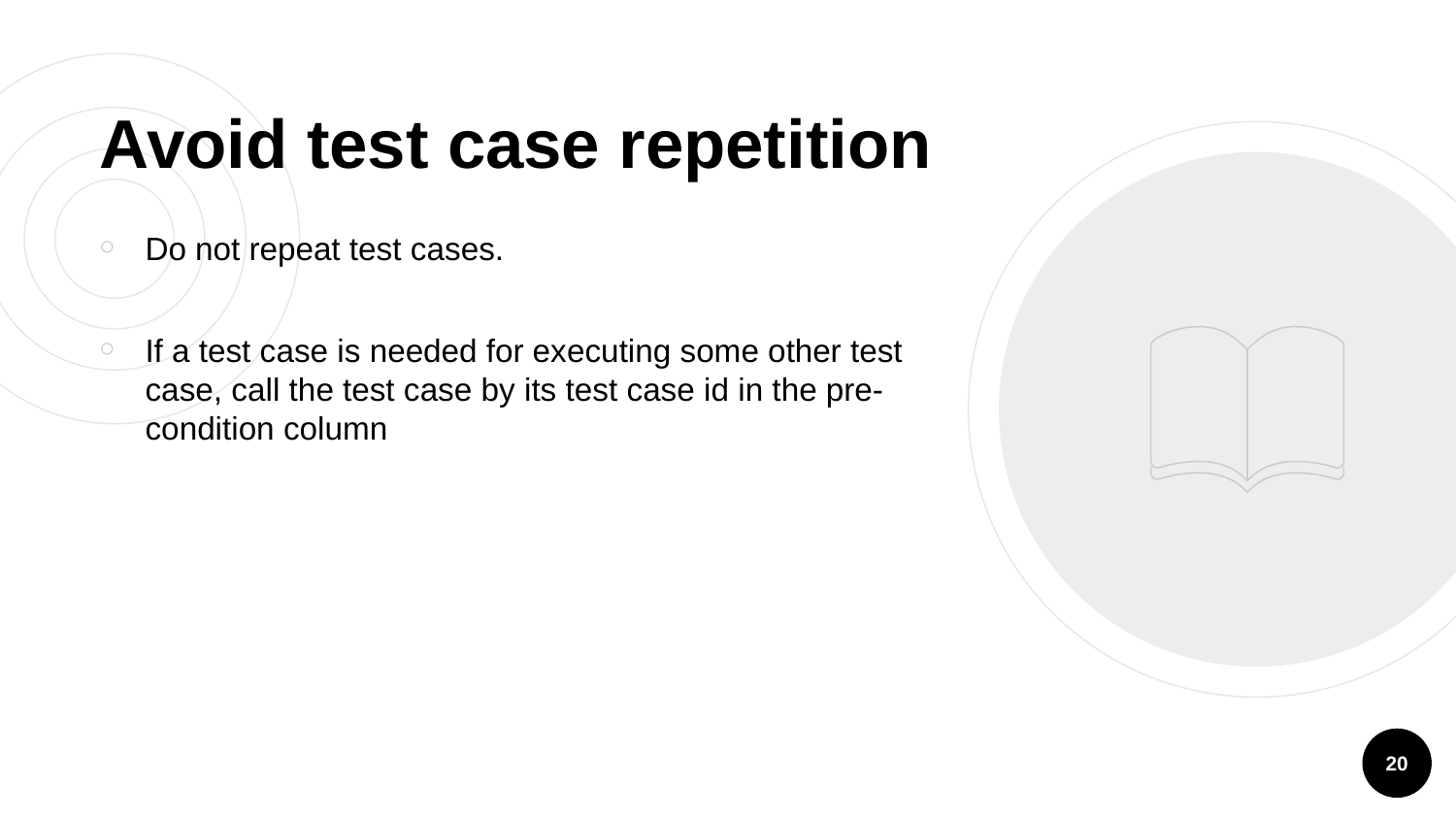

# Avoid test case repetition
Do not repeat test cases.

If a test case is needed for executing some other test case, call the test case by its test case id in the pre-condition column

20